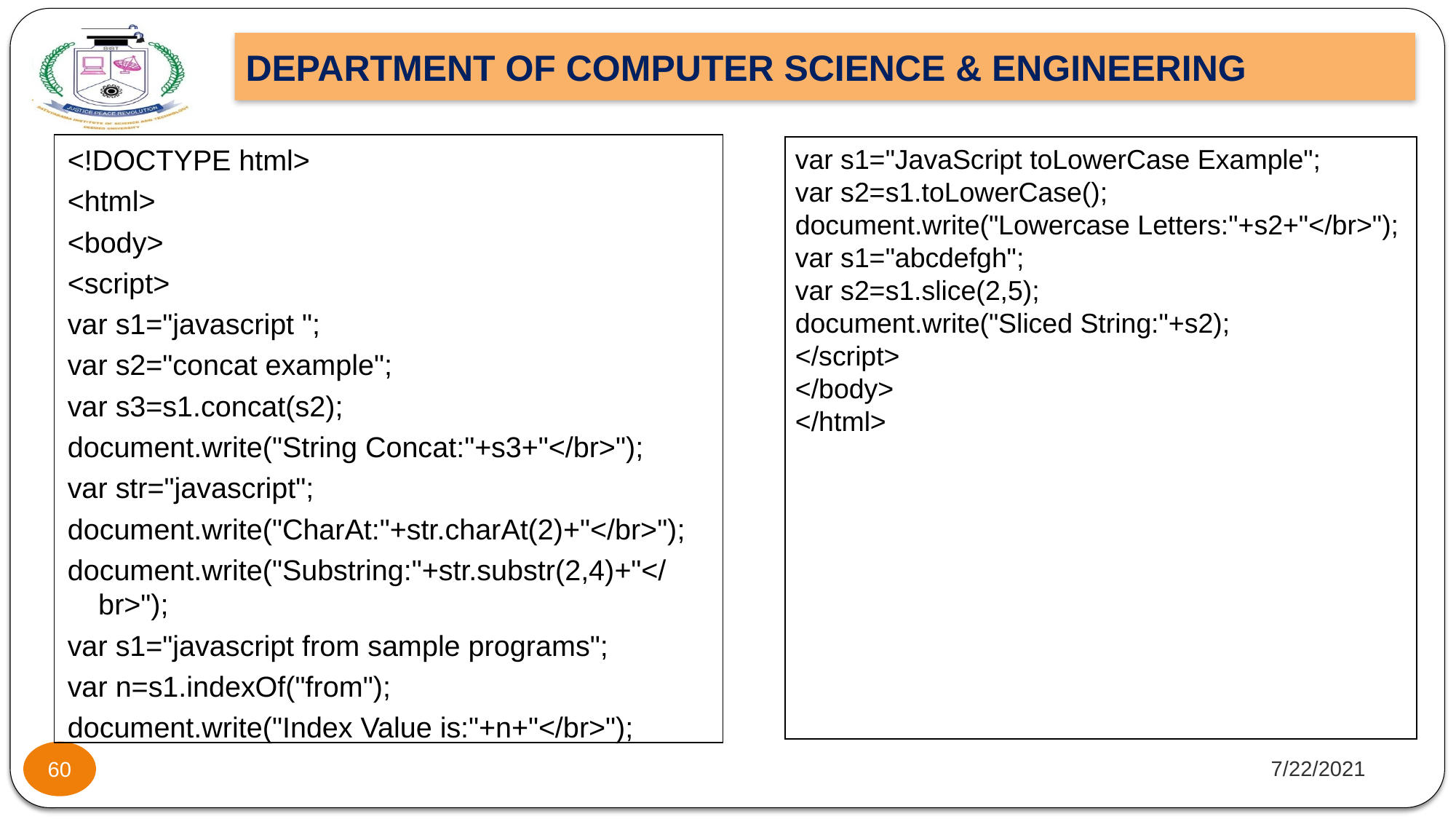

|  |
| --- |
<!DOCTYPE html>
<html>
<body>
<script>
var s1="javascript ";
var s2="concat example";
var s3=s1.concat(s2);
document.write("String Concat:"+s3+"</br>");
var str="javascript";
document.write("CharAt:"+str.charAt(2)+"</br>");
document.write("Substring:"+str.substr(2,4)+"</br>");
var s1="javascript from sample programs";
var n=s1.indexOf("from");
document.write("Index Value is:"+n+"</br>");

var s1="JavaScript toLowerCase Example";
var s2=s1.toLowerCase();
document.write("Lowercase Letters:"+s2+"</br>");
var s1="abcdefgh";
var s2=s1.slice(2,5);
document.write("Sliced String:"+s2);
</script>
</body>
</html>
|  |
| --- |
7/22/2021
60